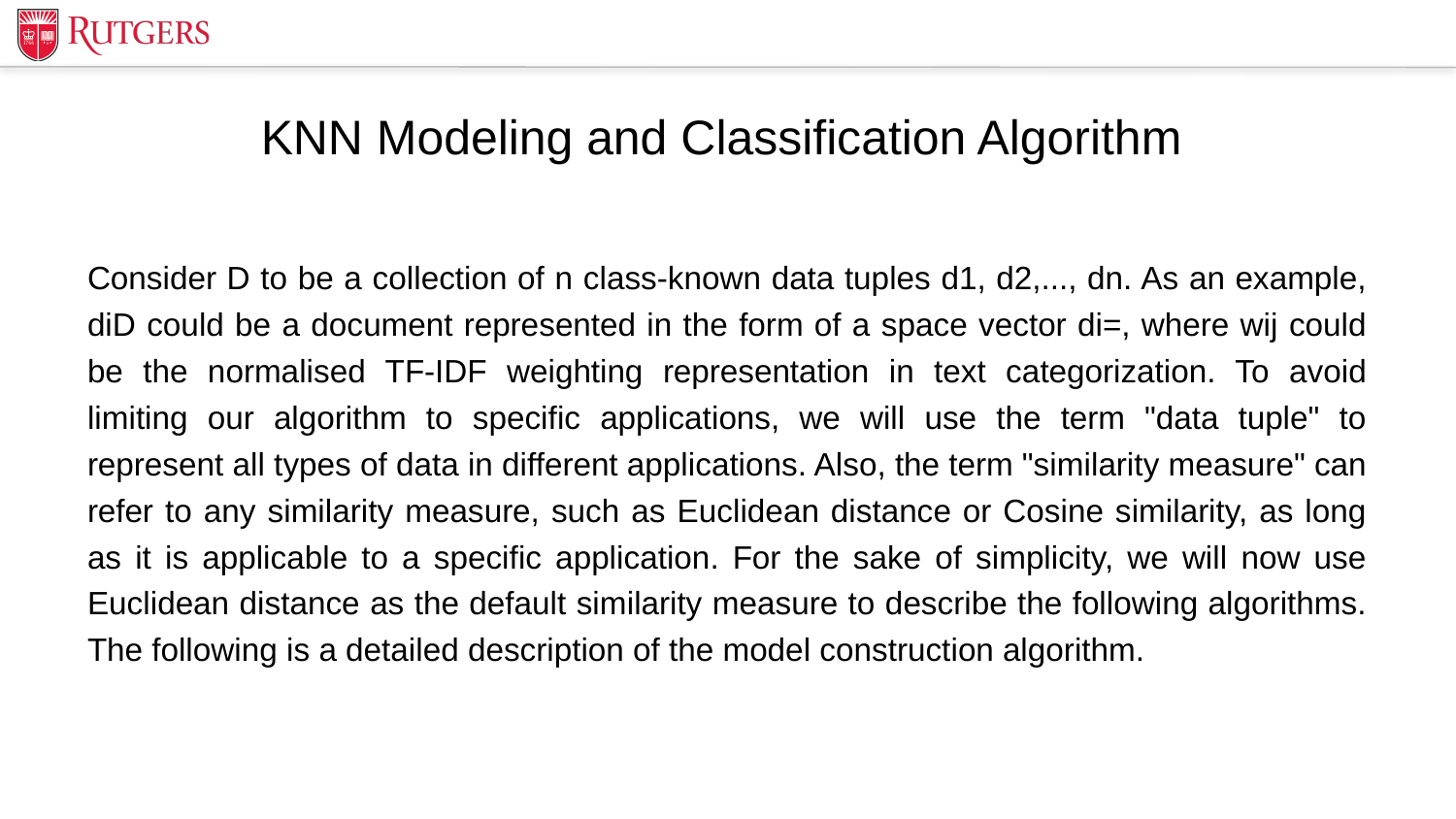

# KNN Modeling and Classification Algorithm
Consider D to be a collection of n class-known data tuples d1, d2,..., dn. As an example, diD could be a document represented in the form of a space vector di=, where wij could be the normalised TF-IDF weighting representation in text categorization. To avoid limiting our algorithm to specific applications, we will use the term "data tuple" to represent all types of data in different applications. Also, the term "similarity measure" can refer to any similarity measure, such as Euclidean distance or Cosine similarity, as long as it is applicable to a specific application. For the sake of simplicity, we will now use Euclidean distance as the default similarity measure to describe the following algorithms. The following is a detailed description of the model construction algorithm.